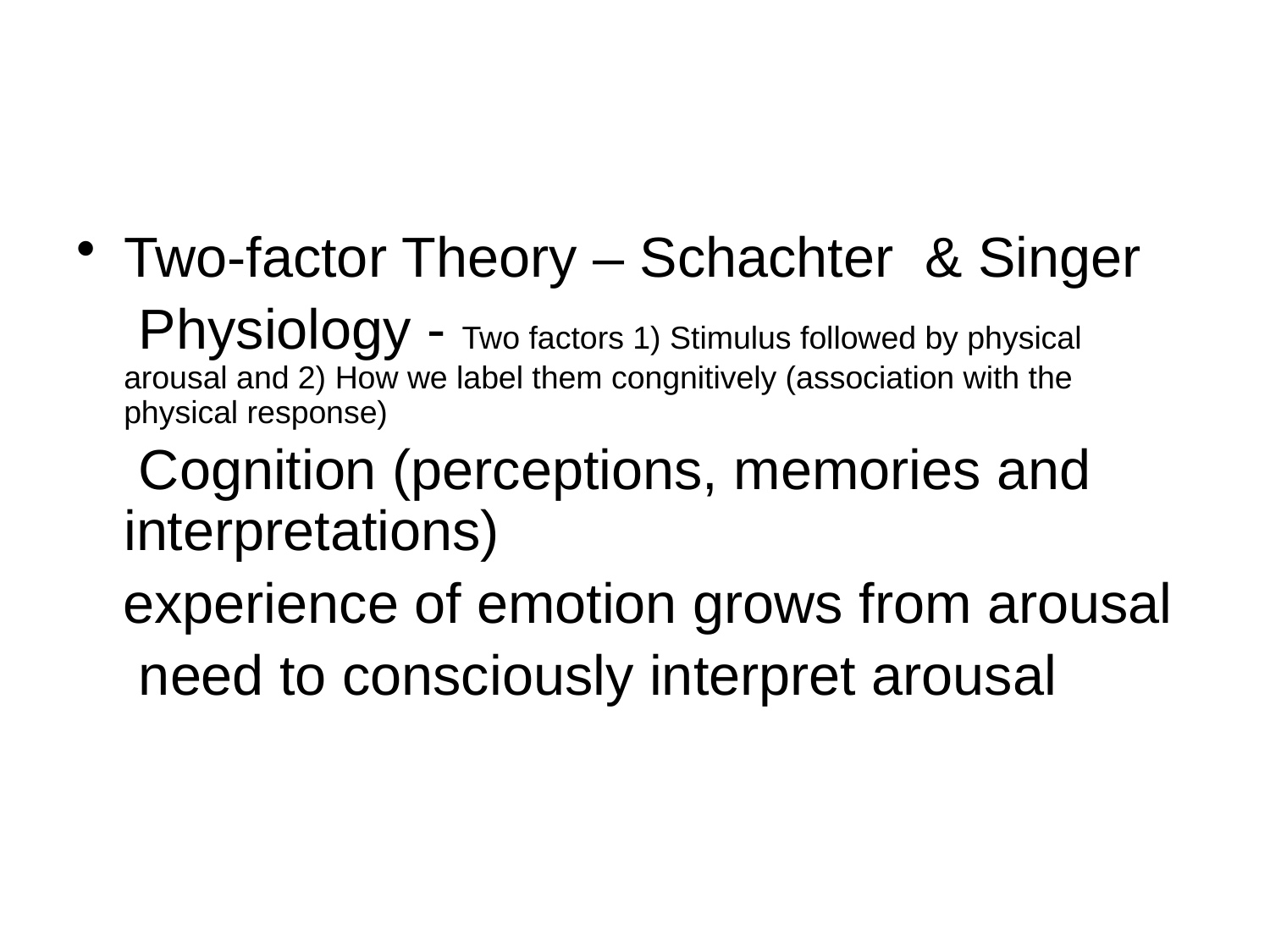

#
Two-factor Theory – Schachter  & Singer
    Physiology - Two factors 1) Stimulus followed by physical arousal and 2) How we label them congnitively (association with the physical response)
    Cognition (perceptions, memories and interpretations)
   experience of emotion grows from arousal
    need to consciously interpret arousal